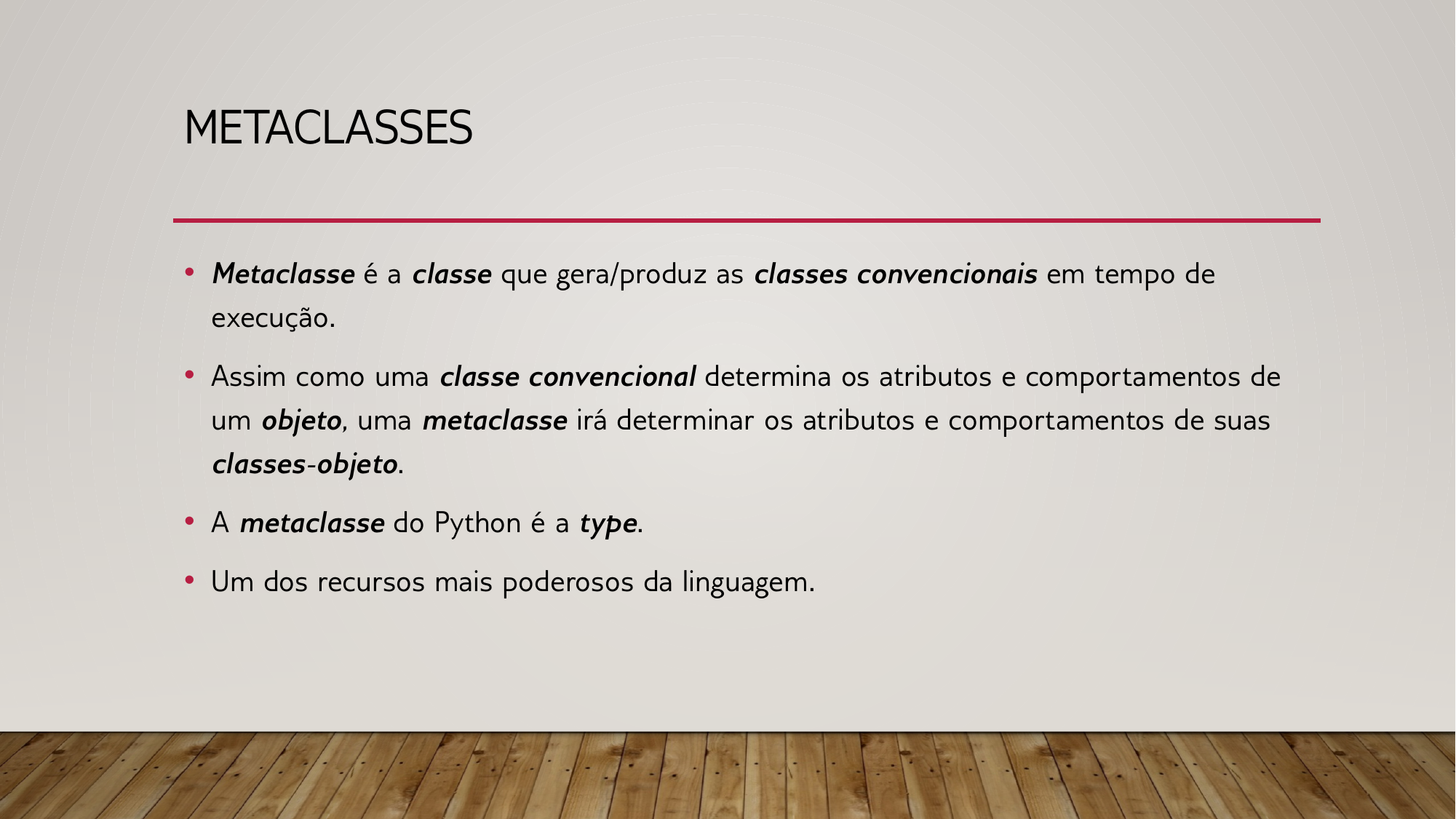

# Metaclasses
Metaclasse é a classe que gera/produz as classes convencionais em tempo de execução.
Assim como uma classe convencional determina os atributos e comportamentos de um objeto, uma metaclasse irá determinar os atributos e comportamentos de suas classes-objeto.
A metaclasse do Python é a type.
Um dos recursos mais poderosos da linguagem.